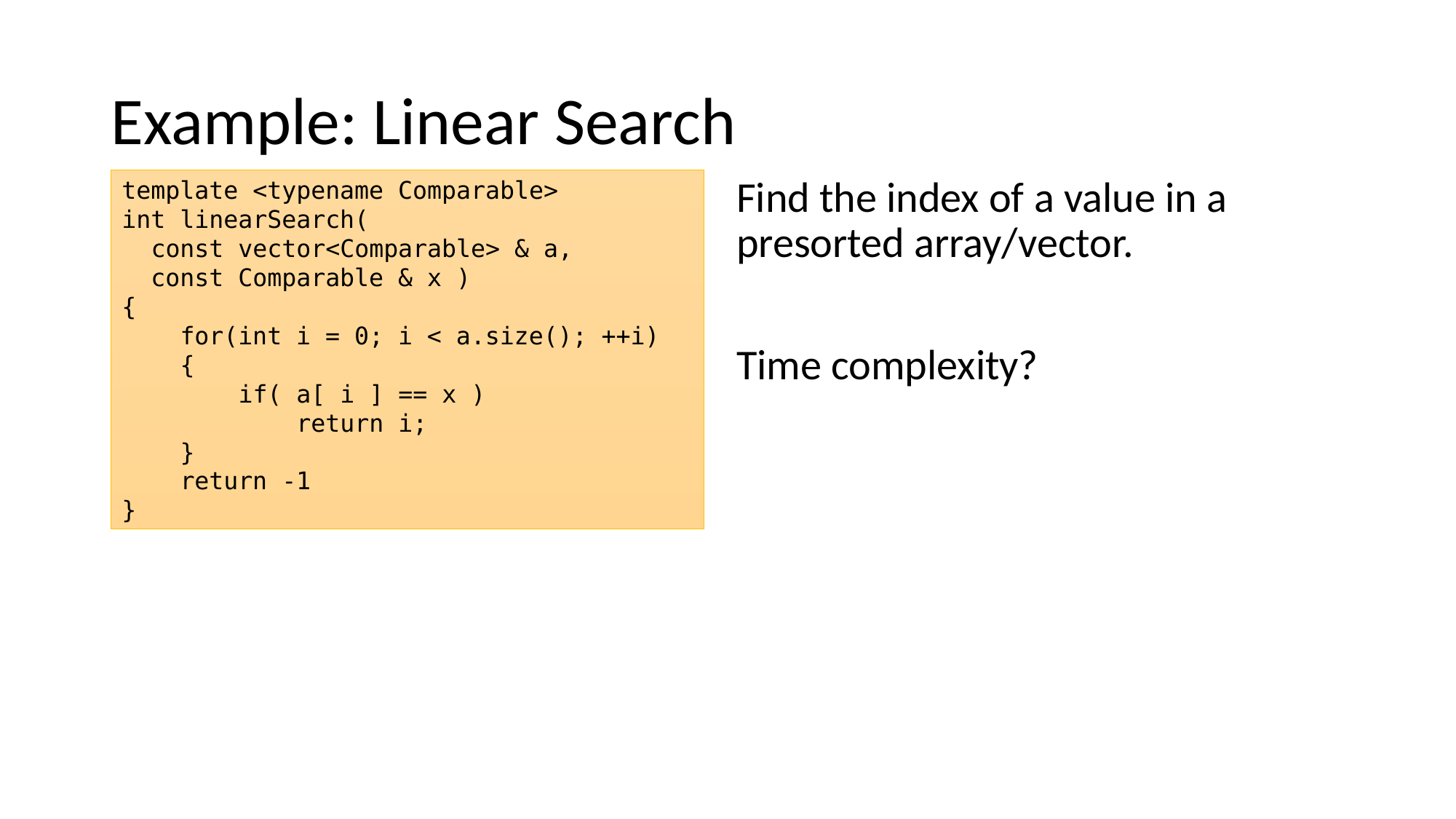

# Example: Linear Search
template <typename Comparable>
int linearSearch(
  const vector<Comparable> & a,
  const Comparable & x )
{
    for(int i = 0; i < a.size(); ++i)
    {
        if( a[ i ] == x )
            return i;
    }
    return -1
}
Find the index of a value in a presorted array/vector.

Time complexity?